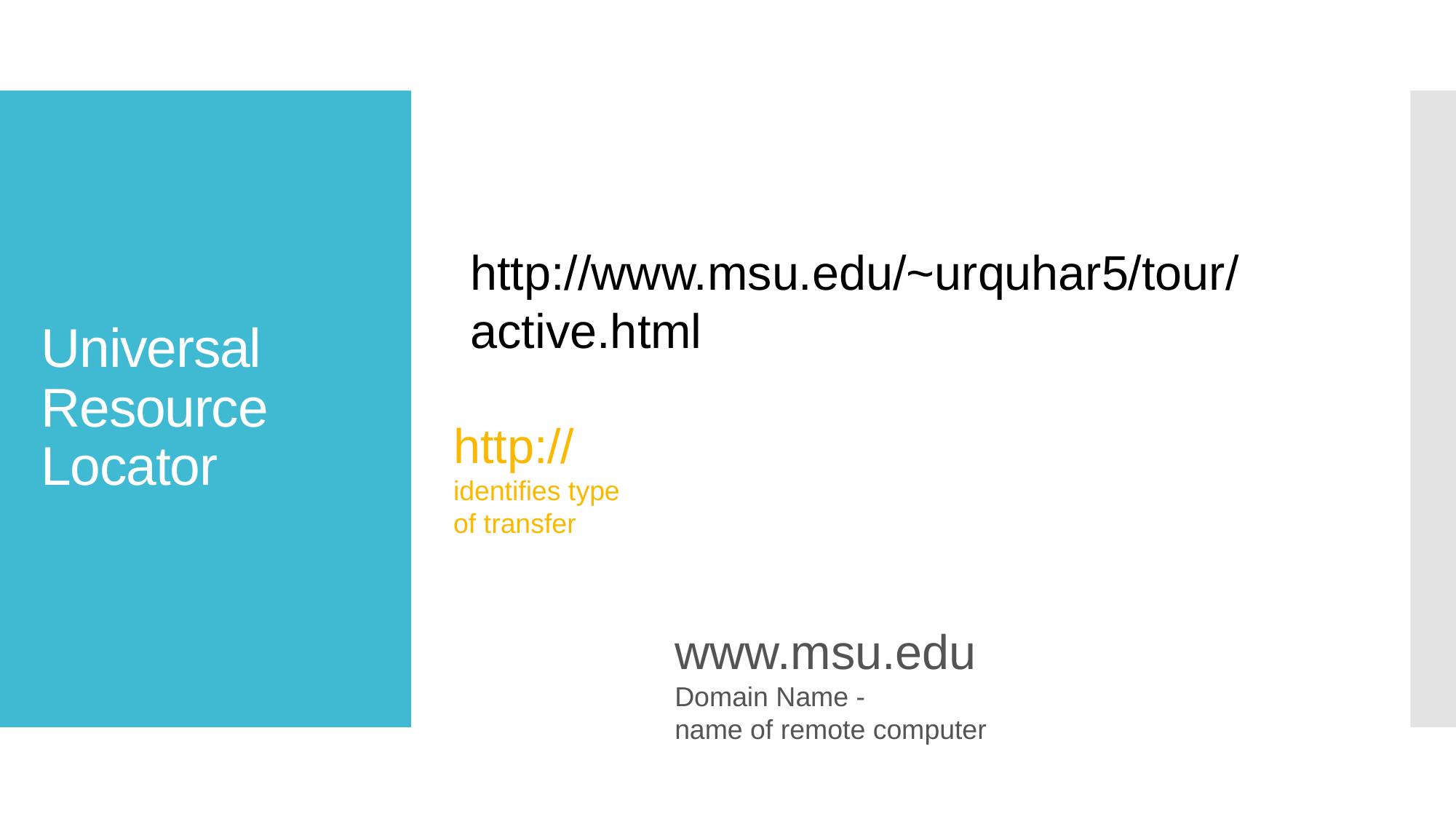

# Universal Resource Locator
http://www.msu.edu/~urquhar5/tour/active.html
http://
identifies type
of transfer
www.msu.edu
Domain Name -
name of remote computer